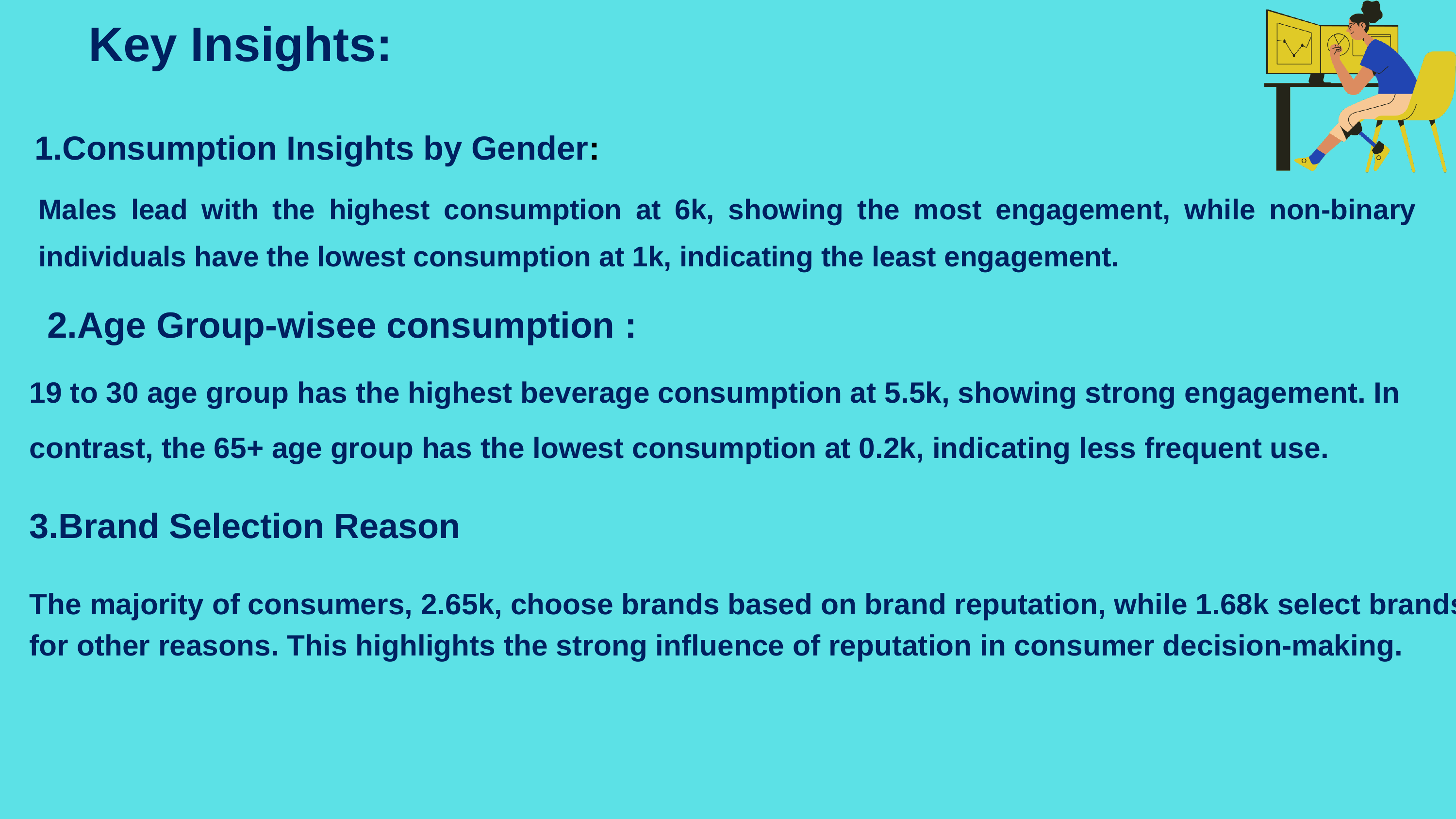

Key Insights:
1.Consumption Insights by Gender:
Males lead with the highest consumption at 6k, showing the most engagement, while non-binary individuals have the lowest consumption at 1k, indicating the least engagement.

2.Age Group-wisee consumption :
19 to 30 age group has the highest beverage consumption at 5.5k, showing strong engagement. In contrast, the 65+ age group has the lowest consumption at 0.2k, indicating less frequent use.
3.Brand Selection Reason
The majority of consumers, 2.65k, choose brands based on brand reputation, while 1.68k select brands for other reasons. This highlights the strong influence of reputation in consumer decision-making.